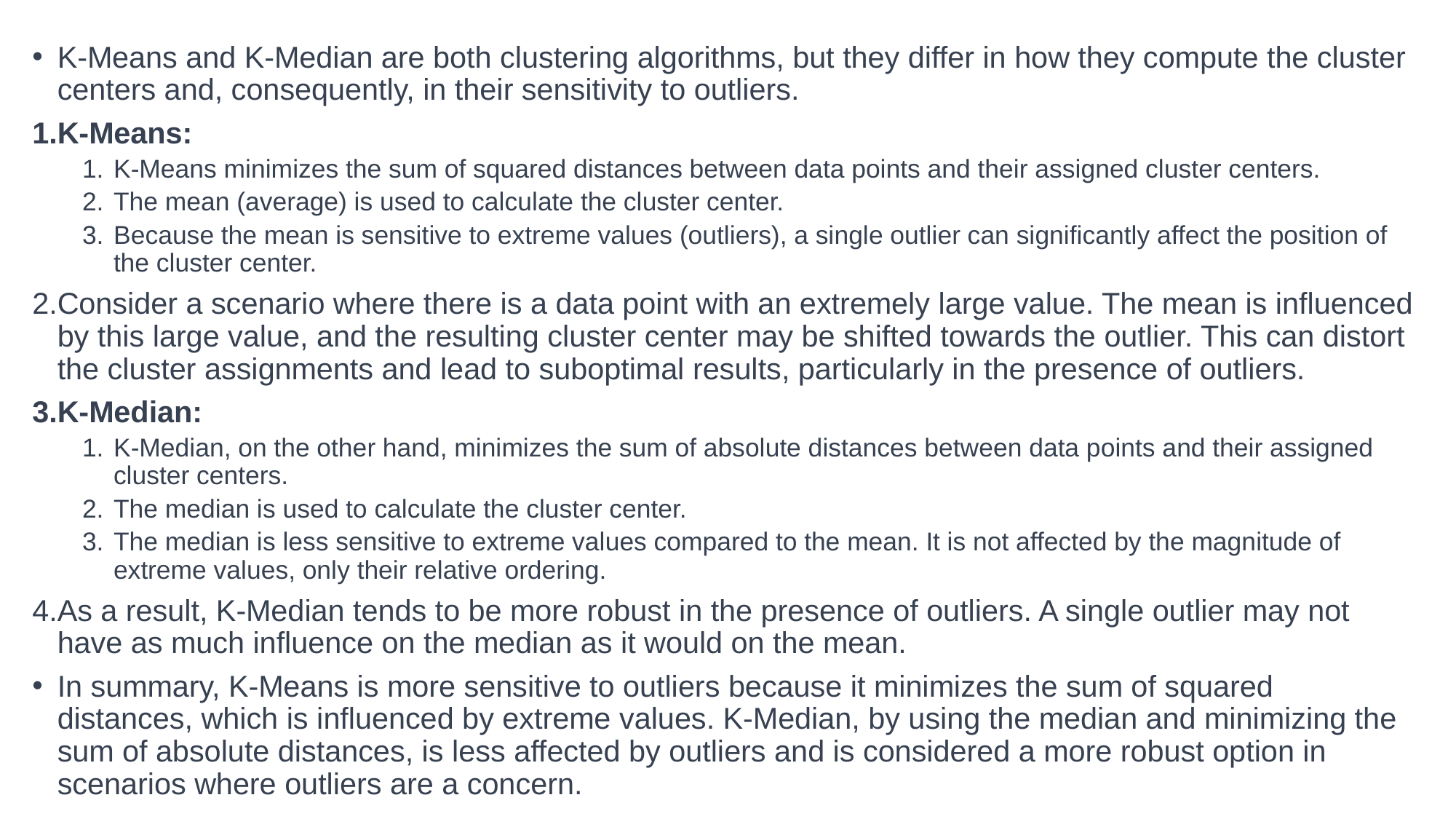

K-Means and K-Median are both clustering algorithms, but they differ in how they compute the cluster centers and, consequently, in their sensitivity to outliers.
K-Means:
K-Means minimizes the sum of squared distances between data points and their assigned cluster centers.
The mean (average) is used to calculate the cluster center.
Because the mean is sensitive to extreme values (outliers), a single outlier can significantly affect the position of the cluster center.
Consider a scenario where there is a data point with an extremely large value. The mean is influenced by this large value, and the resulting cluster center may be shifted towards the outlier. This can distort the cluster assignments and lead to suboptimal results, particularly in the presence of outliers.
K-Median:
K-Median, on the other hand, minimizes the sum of absolute distances between data points and their assigned cluster centers.
The median is used to calculate the cluster center.
The median is less sensitive to extreme values compared to the mean. It is not affected by the magnitude of extreme values, only their relative ordering.
As a result, K-Median tends to be more robust in the presence of outliers. A single outlier may not have as much influence on the median as it would on the mean.
In summary, K-Means is more sensitive to outliers because it minimizes the sum of squared distances, which is influenced by extreme values. K-Median, by using the median and minimizing the sum of absolute distances, is less affected by outliers and is considered a more robust option in scenarios where outliers are a concern.